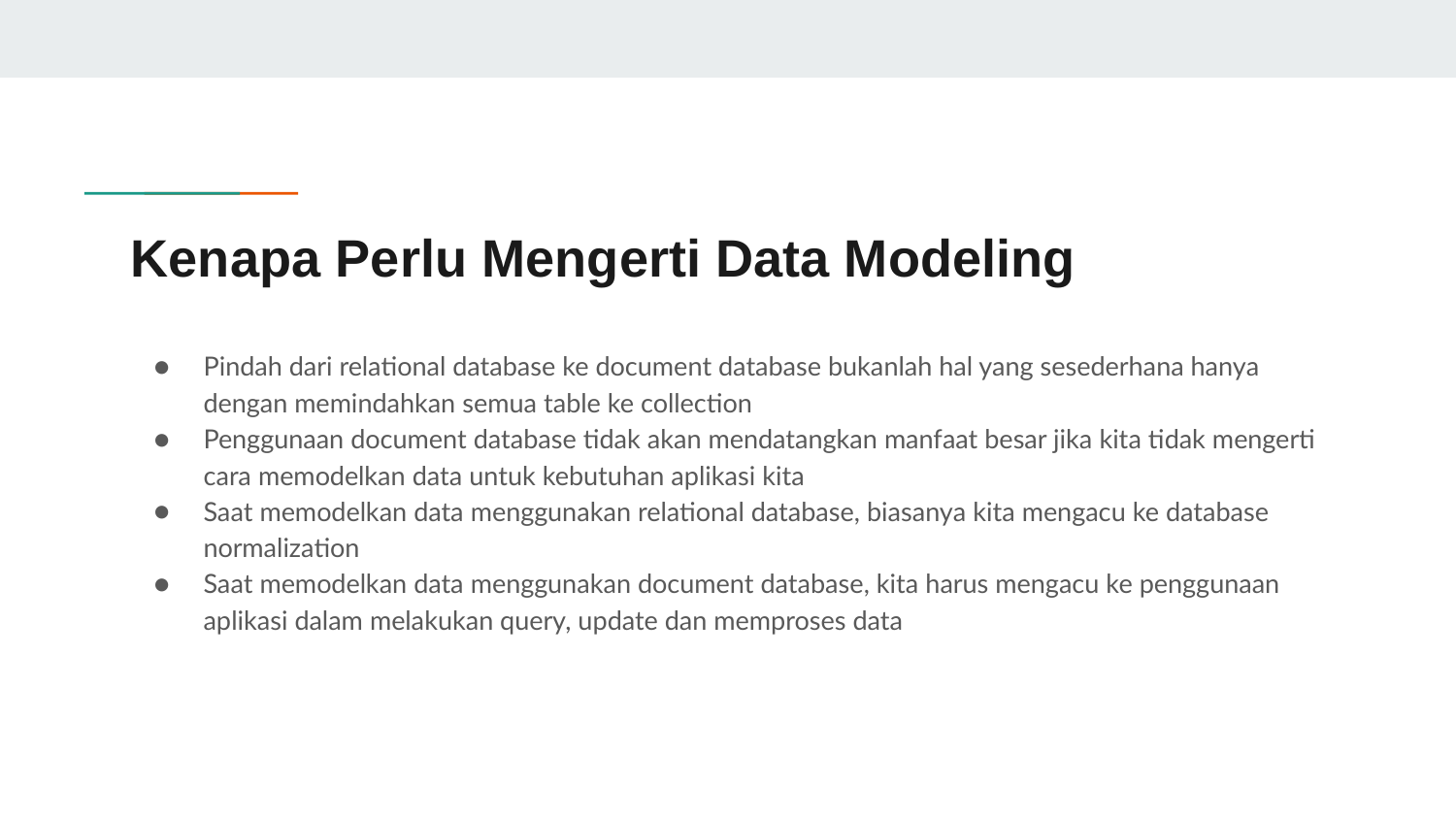

# Kenapa Perlu Mengerti Data Modeling
Pindah dari relational database ke document database bukanlah hal yang sesederhana hanya dengan memindahkan semua table ke collection
Penggunaan document database tidak akan mendatangkan manfaat besar jika kita tidak mengerti cara memodelkan data untuk kebutuhan aplikasi kita
Saat memodelkan data menggunakan relational database, biasanya kita mengacu ke database normalization
Saat memodelkan data menggunakan document database, kita harus mengacu ke penggunaan aplikasi dalam melakukan query, update dan memproses data